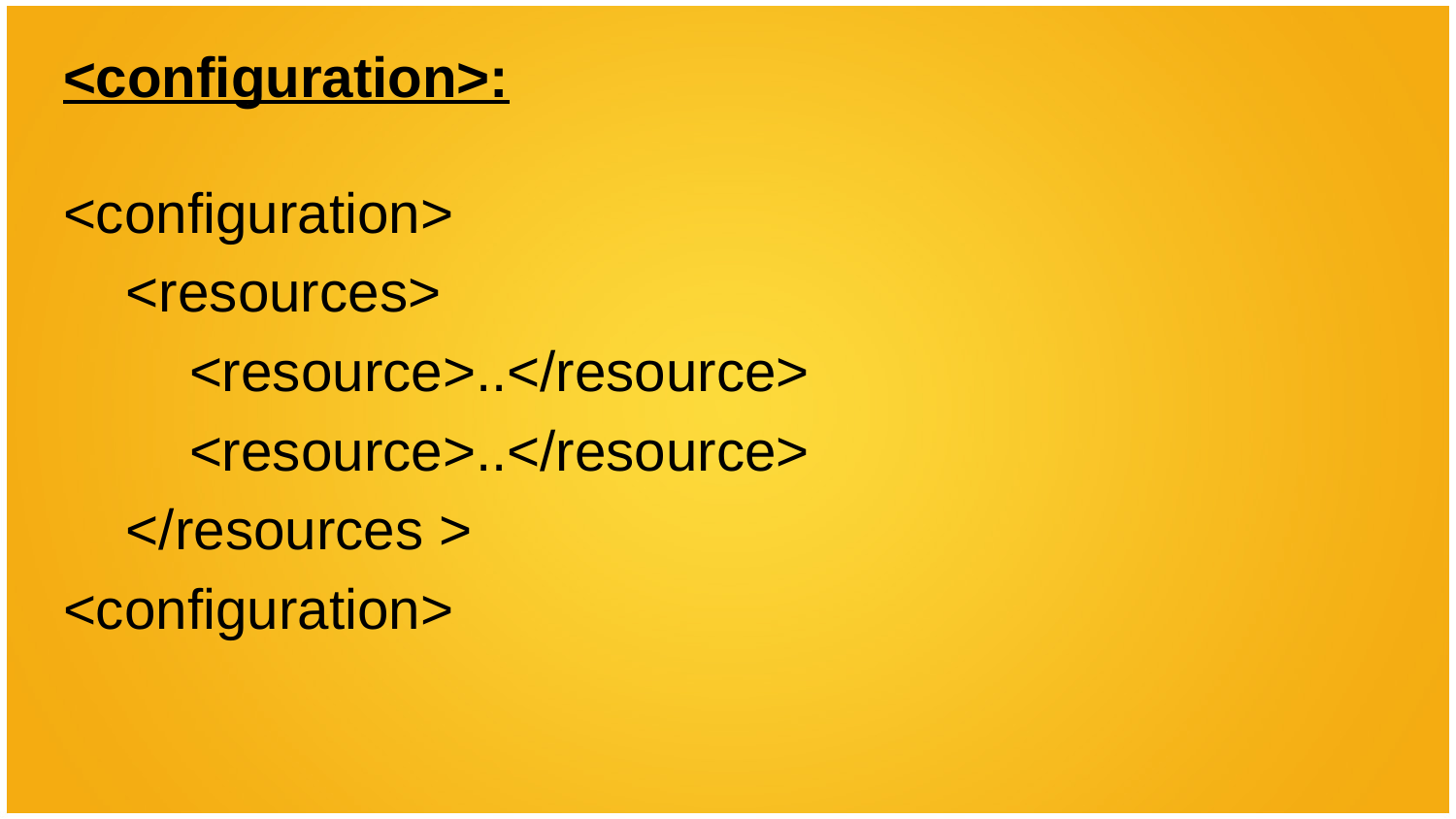

<configuration>:

<configuration>
    <resources>
        <resource>..</resource>
        <resource>..</resource>
    </resources >
<configuration>